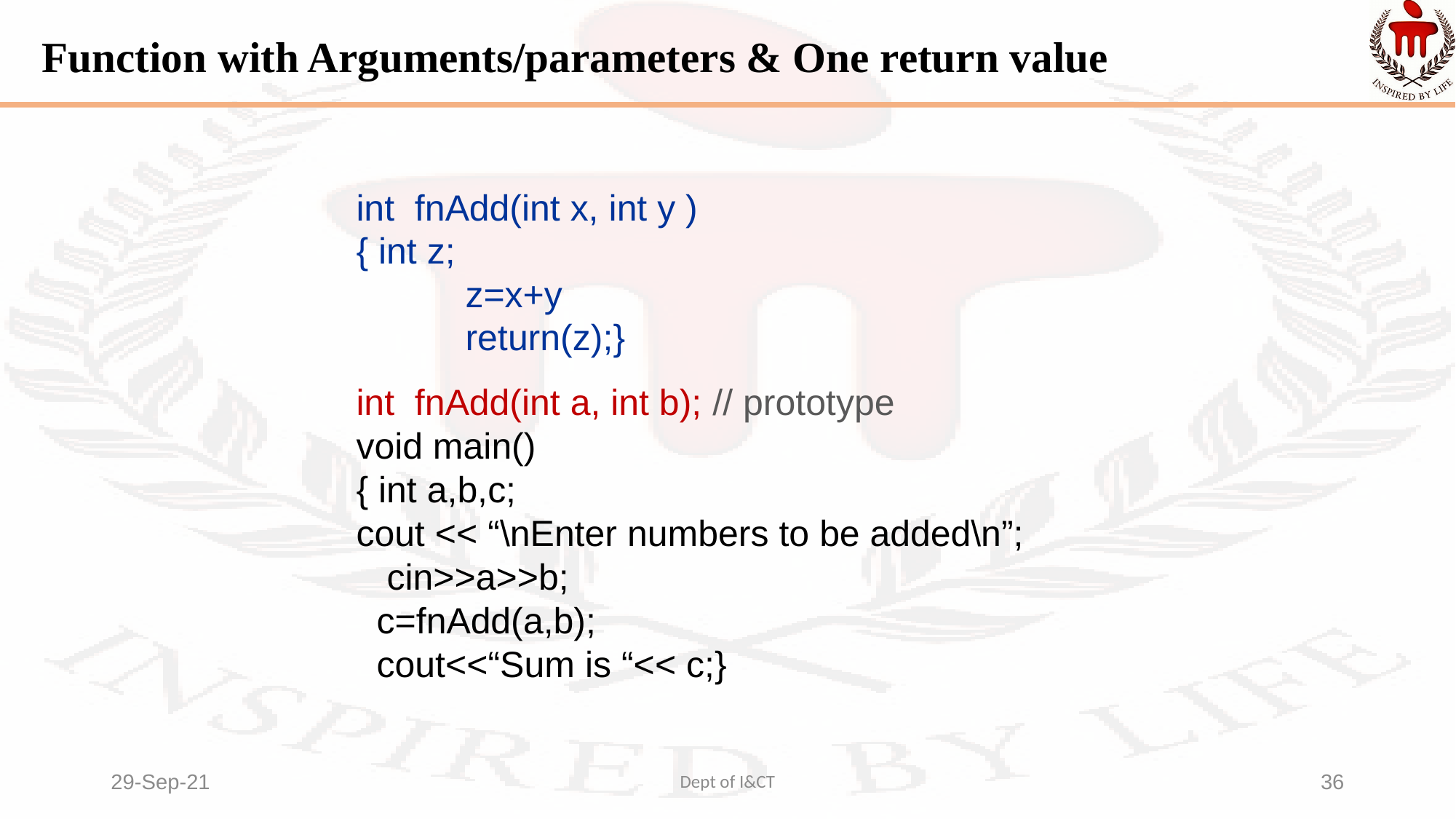

# Function with Arguments/parameters & One return value
int  fnAdd(int x, int y )
{ int z;
	z=x+y
	return(z);}
int  fnAdd(int a, int b); // prototype
void main()
{ int a,b,c;
cout << “\nEnter numbers to be added\n”;
   cin>>a>>b;
  c=fnAdd(a,b);
  cout<<“Sum is “<< c;}
29-Sep-21
Dept of I&CT
36